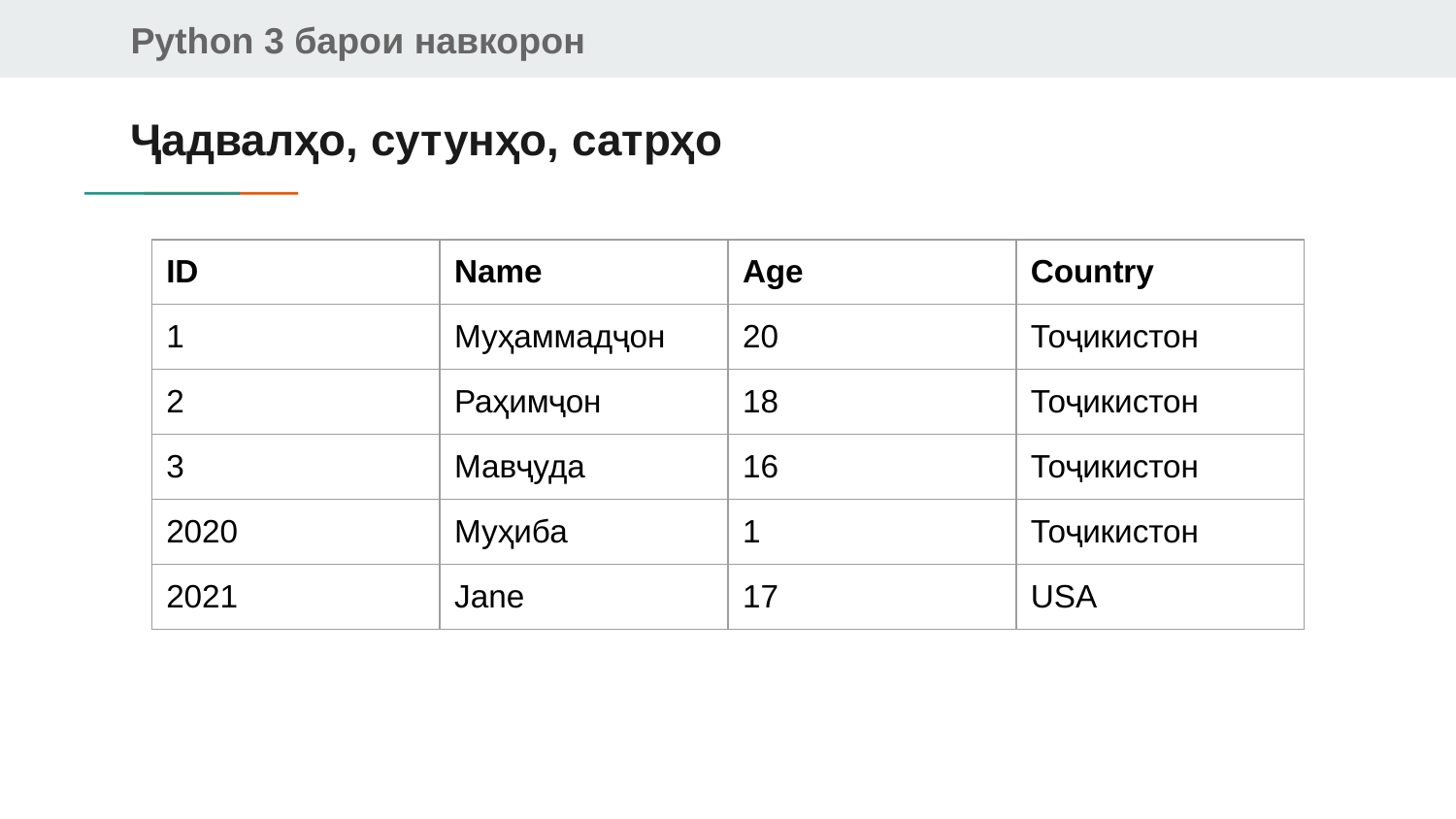

# Ҷадвалҳо, сутунҳо, сатрҳо
| ID | Name | Age | Country |
| --- | --- | --- | --- |
| 1 | Муҳаммадҷон | 20 | Тоҷикистон |
| 2 | Раҳимҷон | 18 | Тоҷикистон |
| 3 | Мавҷуда | 16 | Тоҷикистон |
| 2020 | Муҳиба | 1 | Тоҷикистон |
| 2021 | Jane | 17 | USA |